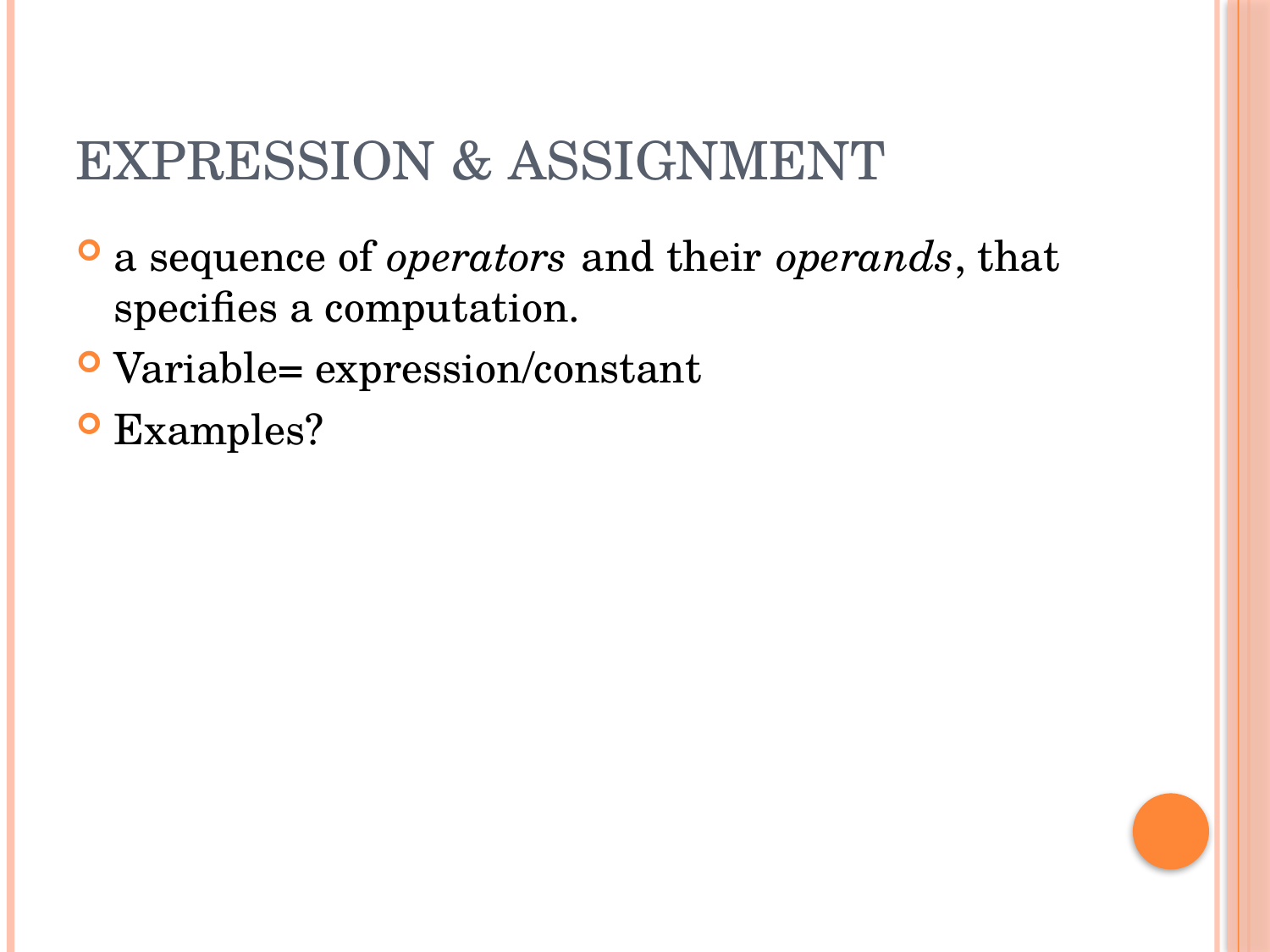

# Expression & assignment
a sequence of operators and their operands, that specifies a computation.
Variable= expression/constant
Examples?